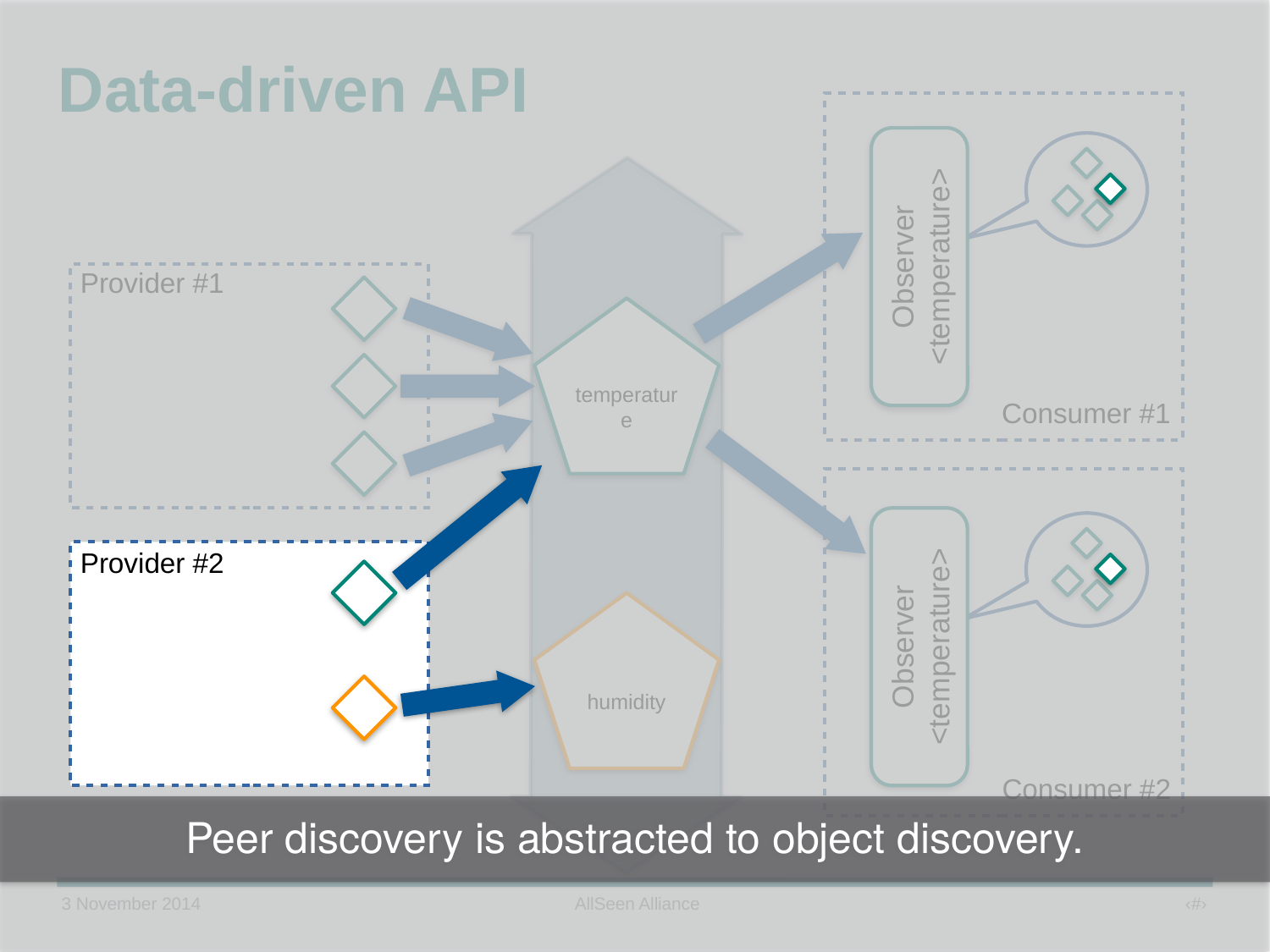

# Data-driven API

Provider #2

Observer
<temperature>

Provider #1

temperature

Consumer #1

humidity
Observer
<temperature>
Consumer #2
Peer discovery is abstracted to object discovery.